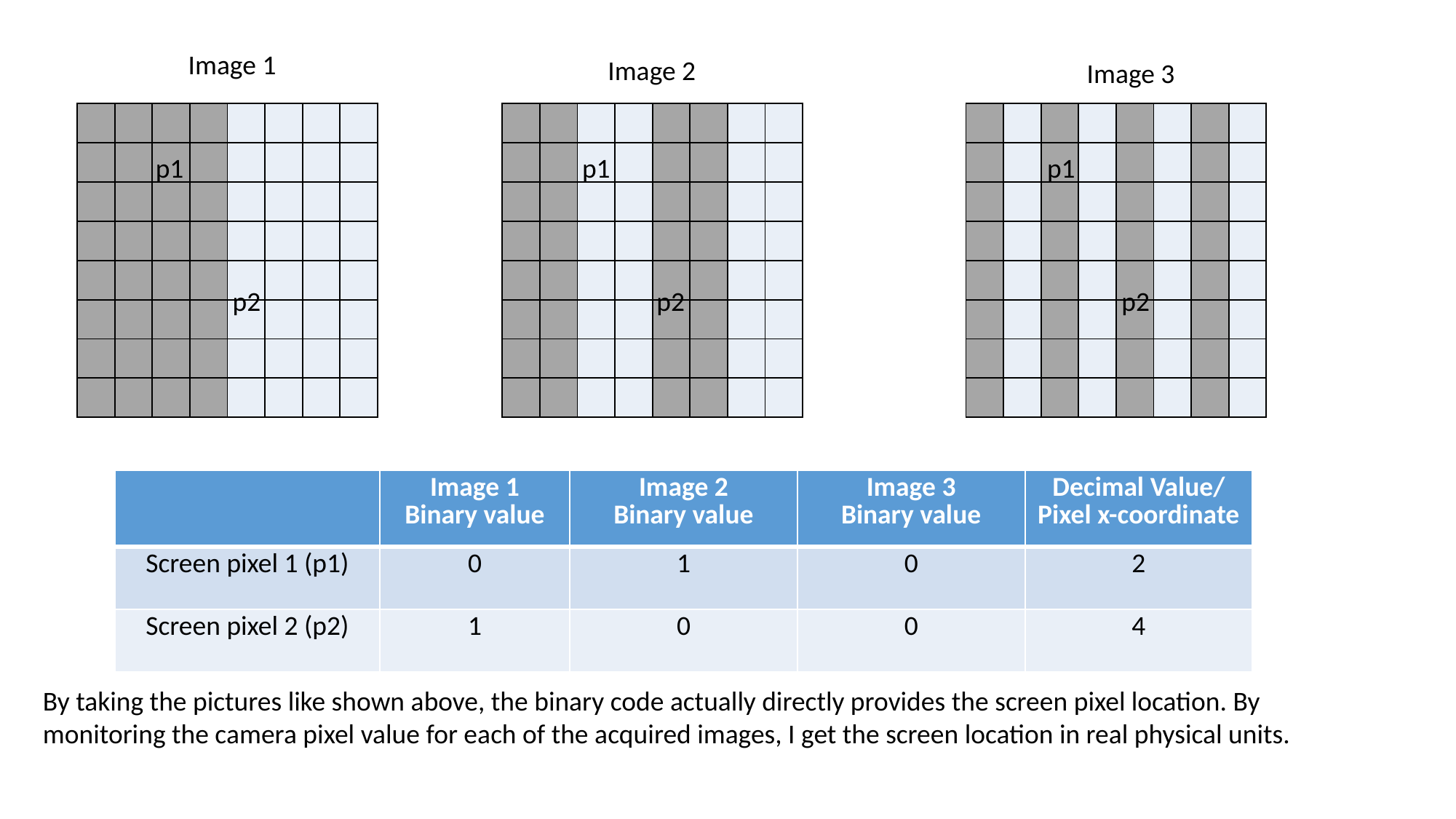

Image 1
Image 2
Image 3
|  |  |  |  |  |  |  |  |
| --- | --- | --- | --- | --- | --- | --- | --- |
|  |  |  |  |  |  |  |  |
|  |  |  |  |  |  |  |  |
|  |  |  |  |  |  |  |  |
|  |  |  |  |  |  |  |  |
|  |  |  |  |  |  |  |  |
|  |  |  |  |  |  |  |  |
|  |  |  |  |  |  |  |  |
|  |  |  |  |  |  |  |  |
| --- | --- | --- | --- | --- | --- | --- | --- |
|  |  |  |  |  |  |  |  |
|  |  |  |  |  |  |  |  |
|  |  |  |  |  |  |  |  |
|  |  |  |  |  |  |  |  |
|  |  |  |  |  |  |  |  |
|  |  |  |  |  |  |  |  |
|  |  |  |  |  |  |  |  |
|  |  |  |  |  |  |  |  |
| --- | --- | --- | --- | --- | --- | --- | --- |
|  |  |  |  |  |  |  |  |
|  |  |  |  |  |  |  |  |
|  |  |  |  |  |  |  |  |
|  |  |  |  |  |  |  |  |
|  |  |  |  |  |  |  |  |
|  |  |  |  |  |  |  |  |
|  |  |  |  |  |  |  |  |
p1
p1
p1
p2
p2
p2
|  | Image 1 Binary value | Image 2 Binary value | Image 3 Binary value | Decimal Value/ Pixel x-coordinate |
| --- | --- | --- | --- | --- |
| Screen pixel 1 (p1) | 0 | 1 | 0 | 2 |
| Screen pixel 2 (p2) | 1 | 0 | 0 | 4 |
By taking the pictures like shown above, the binary code actually directly provides the screen pixel location. By monitoring the camera pixel value for each of the acquired images, I get the screen location in real physical units.